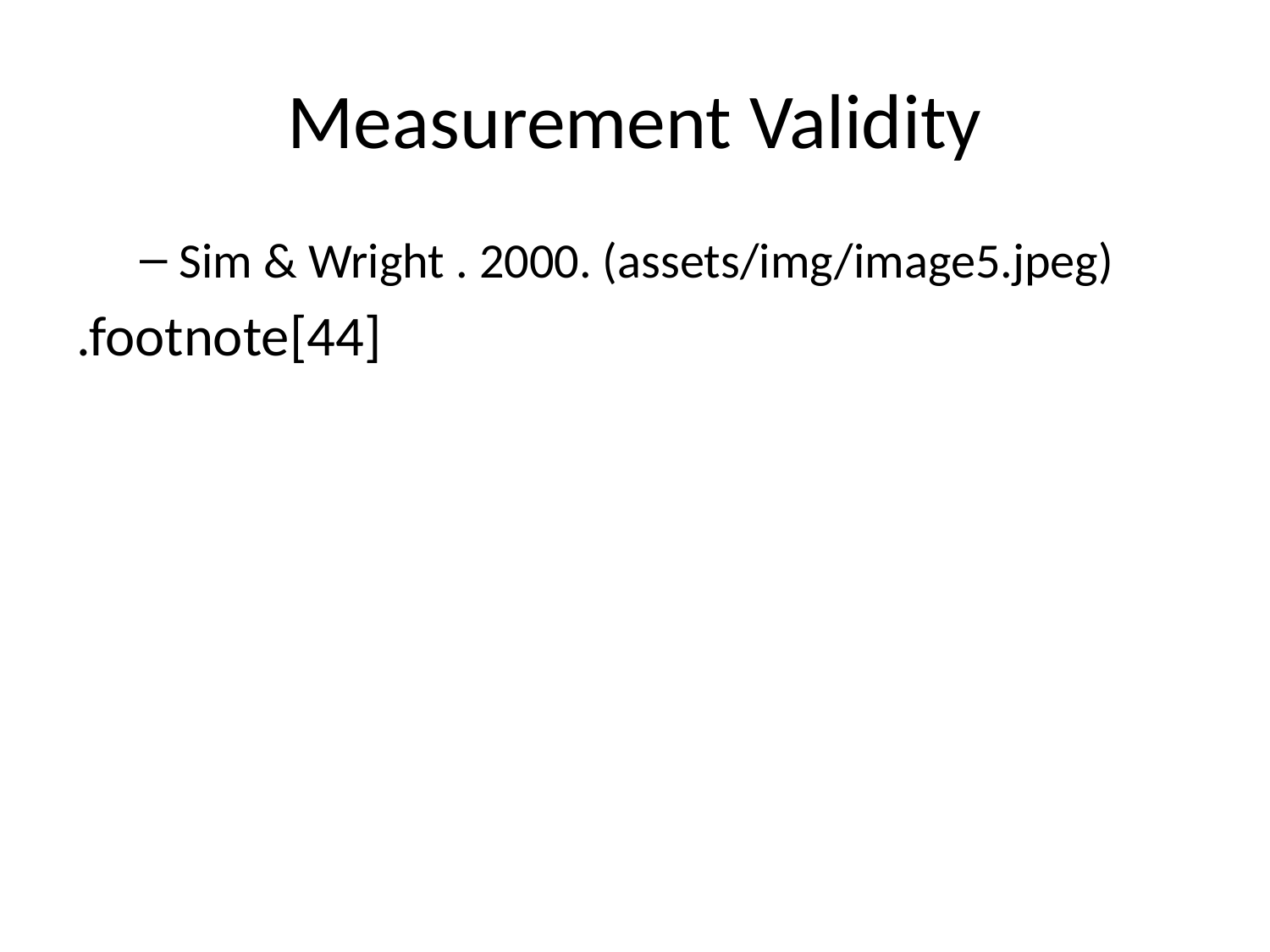

# Measurement Validity
Sim & Wright . 2000. (assets/img/image5.jpeg)
.footnote[44]